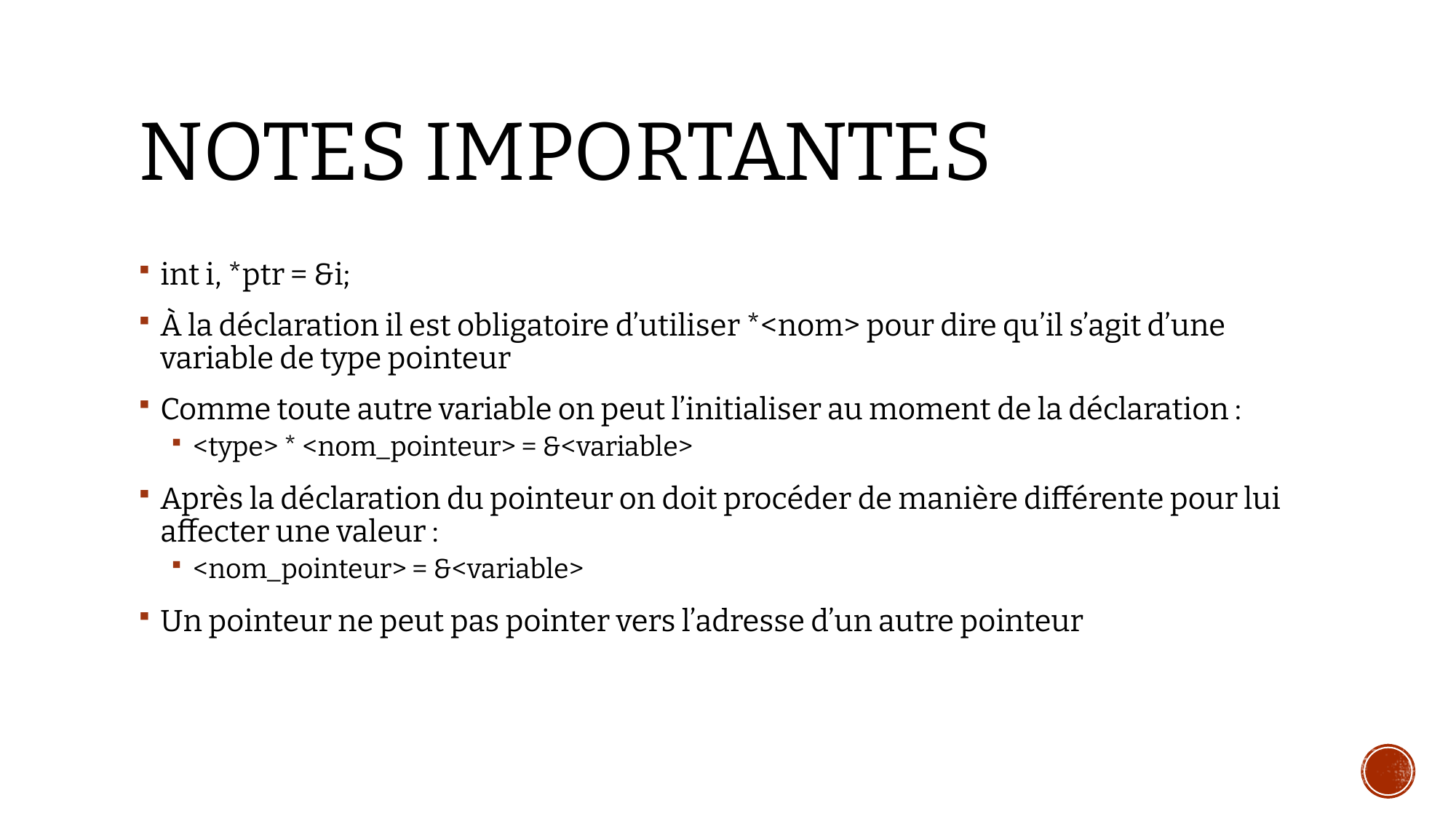

# Notes importantes
int i, *ptr = &i;
À la déclaration il est obligatoire d’utiliser *<nom> pour dire qu’il s’agit d’une variable de type pointeur
Comme toute autre variable on peut l’initialiser au moment de la déclaration :
<type> * <nom_pointeur> = &<variable>
Après la déclaration du pointeur on doit procéder de manière différente pour lui affecter une valeur :
<nom_pointeur> = &<variable>
Un pointeur ne peut pas pointer vers l’adresse d’un autre pointeur